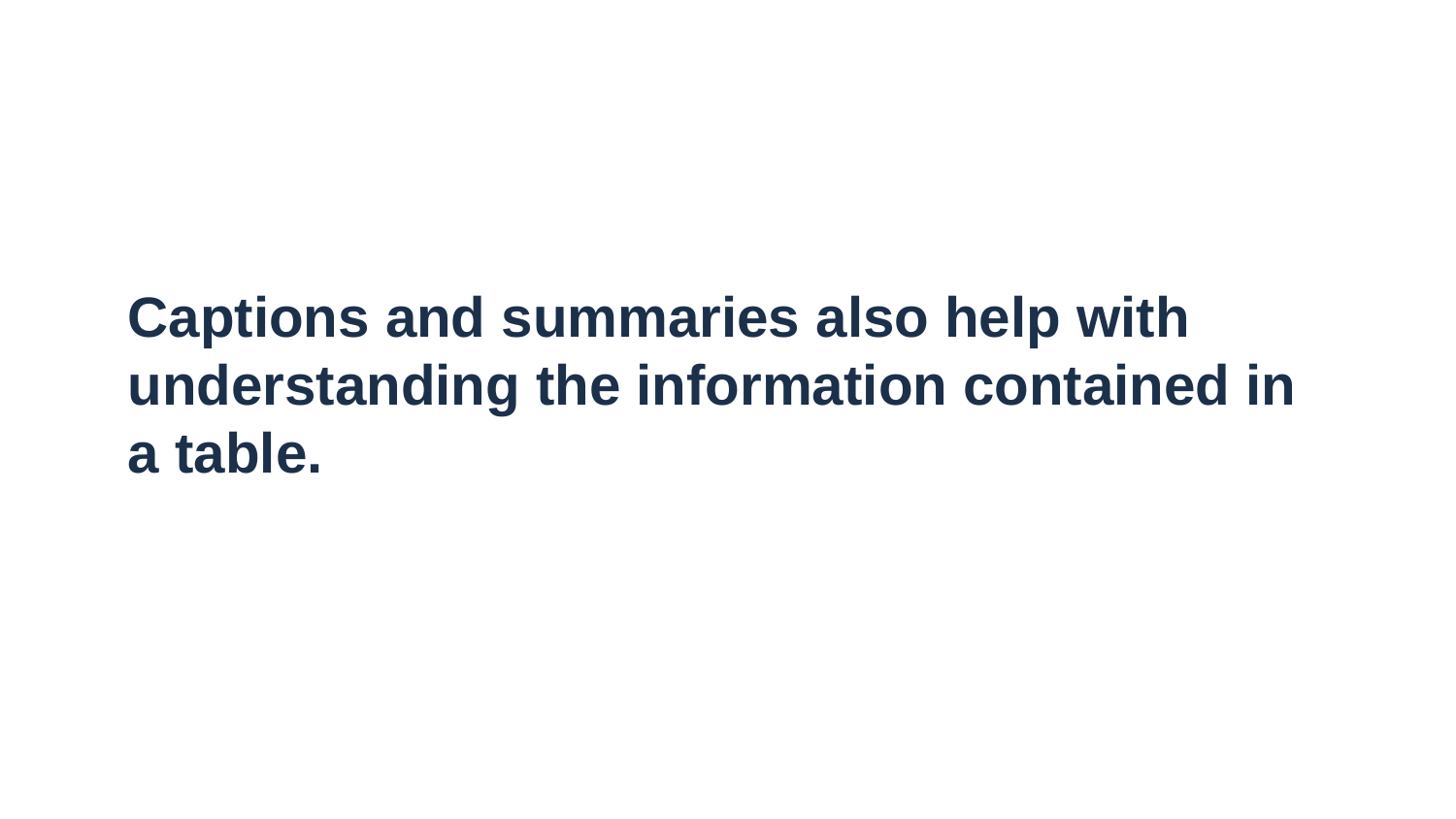

# Captions and summaries also help with understanding the information contained in a table.